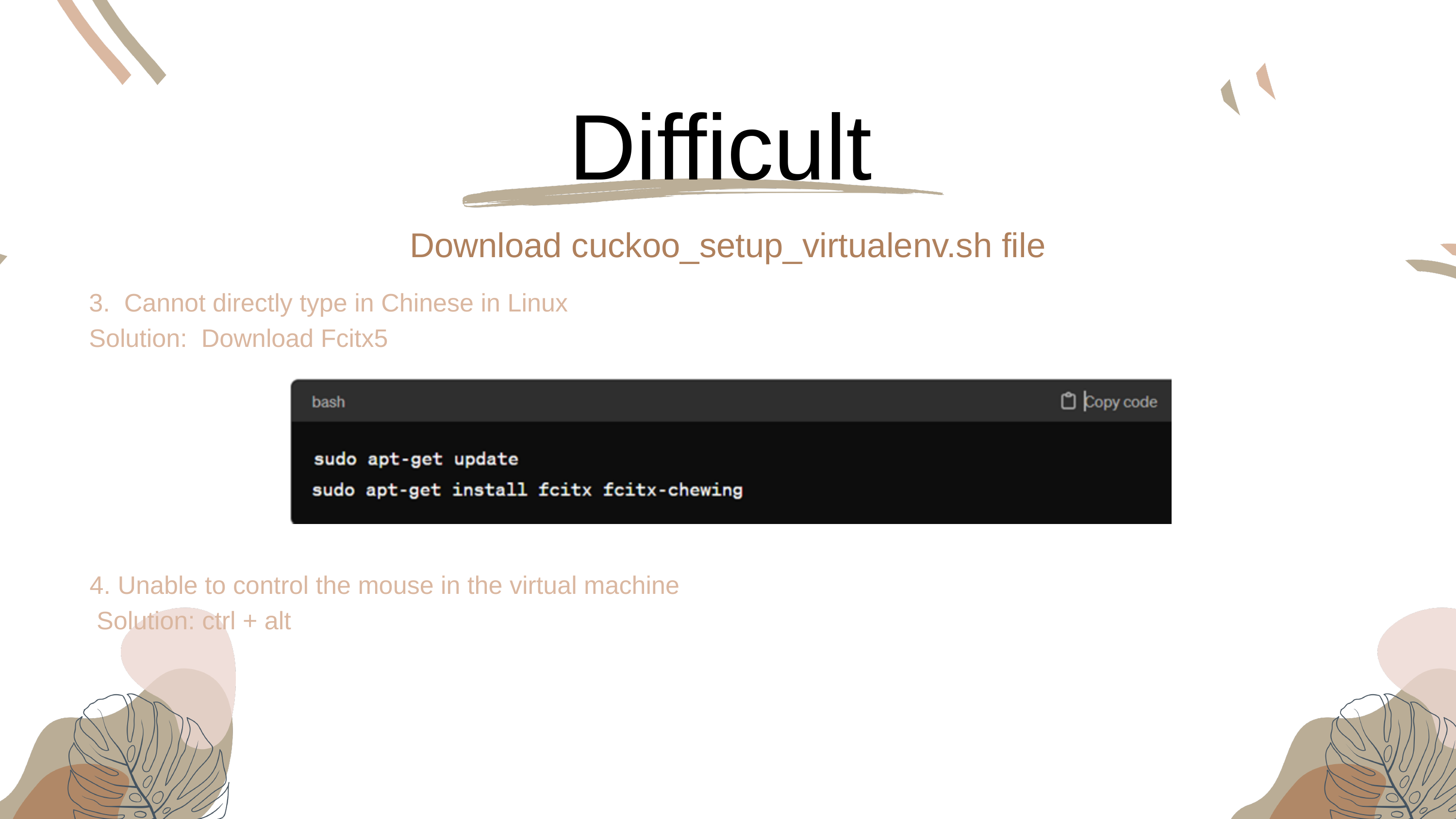

Difficult

Download cuckoo_setup_virtualenv.sh file
 3.  Cannot directly type in Chinese in Linux
 Solution:  Download Fcitx5

4. Unable to control the mouse in the virtual machine
 Solution: ctrl + alt